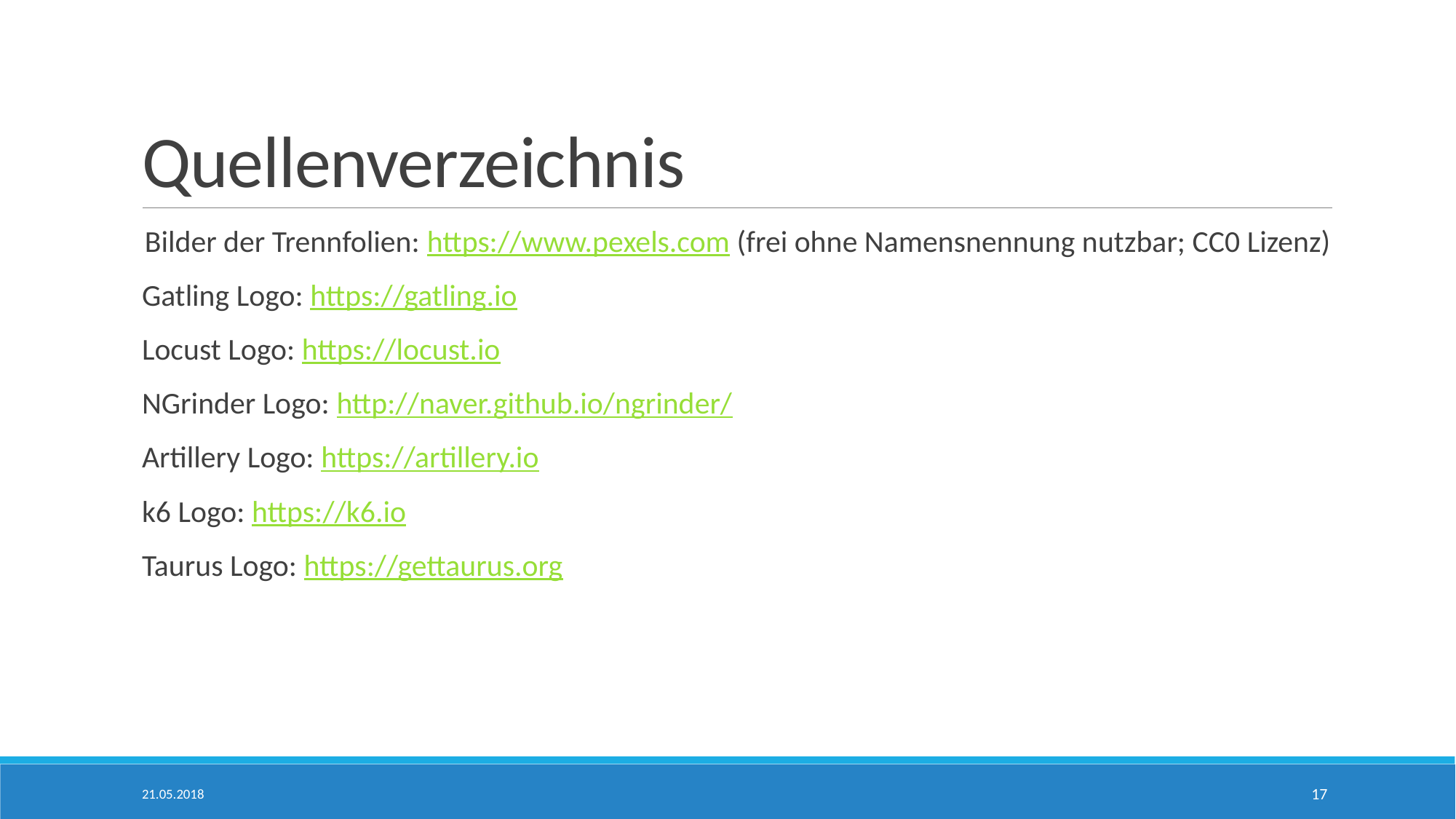

# Quellenverzeichnis
  Bilder der Trennfolien: https://www.pexels.com (frei ohne Namensnennung nutzbar; CC0 Lizenz)
Gatling Logo: https://gatling.io
Locust Logo: https://locust.io
NGrinder Logo: http://naver.github.io/ngrinder/
Artillery Logo: https://artillery.io
k6 Logo: https://k6.io
Taurus Logo: https://gettaurus.org

21.05.2018
17